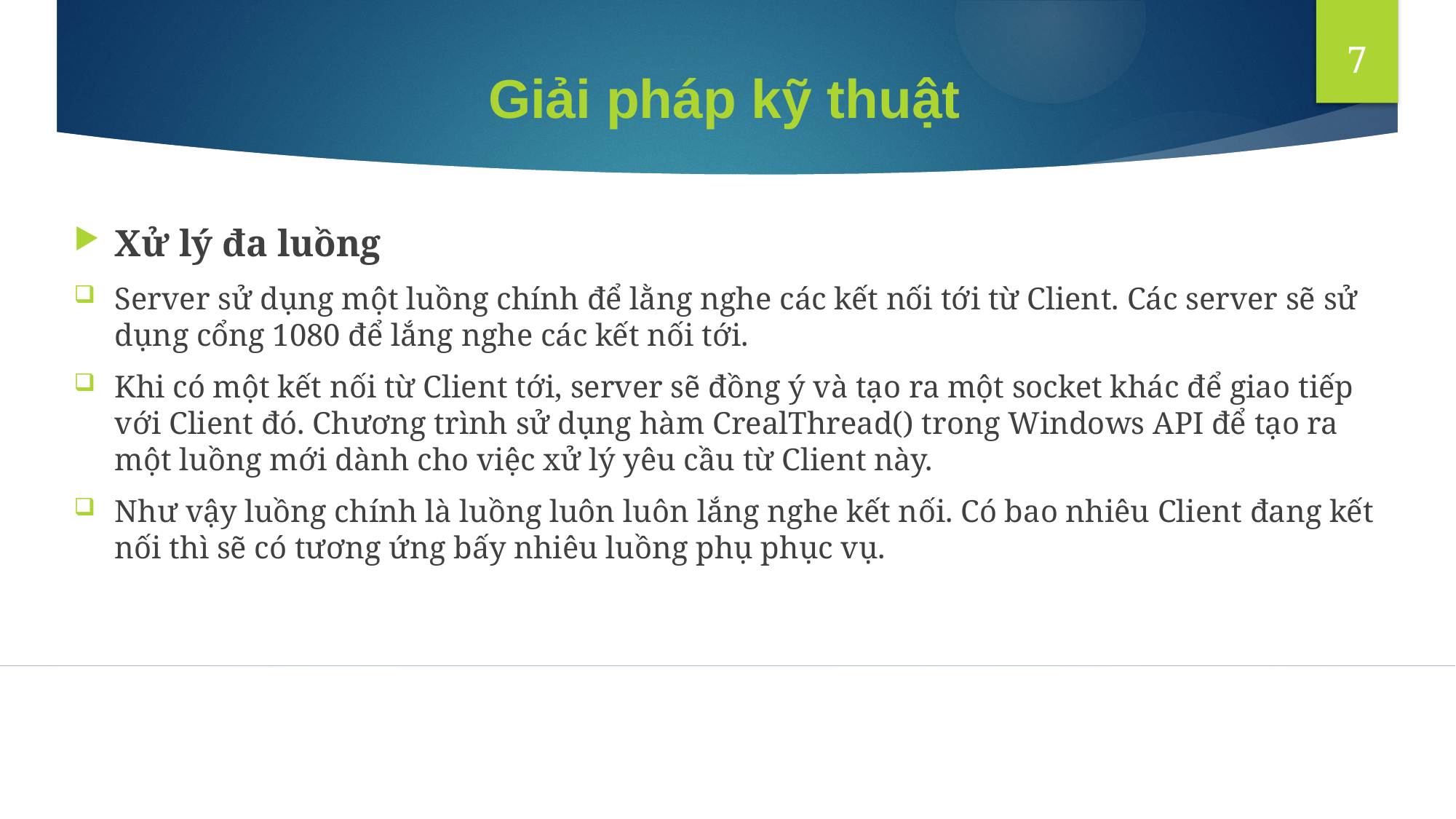

7
Giải pháp kỹ thuật
Xử lý đa luồng
Server sử dụng một luồng chính để lằng nghe các kết nối tới từ Client. Các server sẽ sử dụng cổng 1080 để lắng nghe các kết nối tới.
Khi có một kết nối từ Client tới, server sẽ đồng ý và tạo ra một socket khác để giao tiếp với Client đó. Chương trình sử dụng hàm CrealThread() trong Windows API để tạo ra một luồng mới dành cho việc xử lý yêu cầu từ Client này.
Như vậy luồng chính là luồng luôn luôn lắng nghe kết nối. Có bao nhiêu Client đang kết nối thì sẽ có tương ứng bấy nhiêu luồng phụ phục vụ.